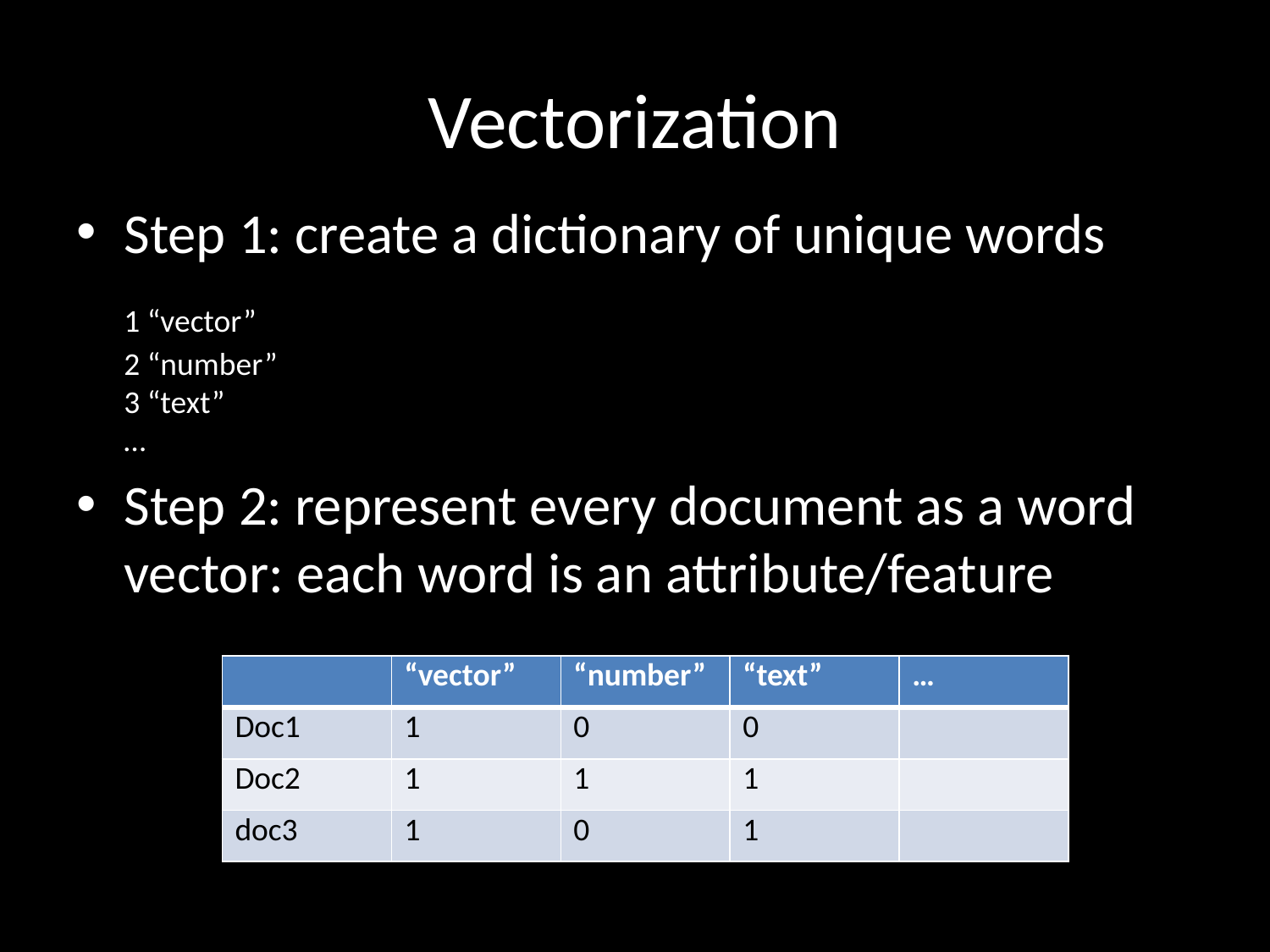

# Vectorization
Step 1: create a dictionary of unique words
	1 “vector”
2 “number”
3 “text”
…
Step 2: represent every document as a word vector: each word is an attribute/feature

|  | “vector” | “number” | “text” | … |
| --- | --- | --- | --- | --- |
| Doc1 | 1 | 0 | 0 |  |
| Doc2 | 1 | 1 | 1 |  |
| doc3 | 1 | 0 | 1 |  |